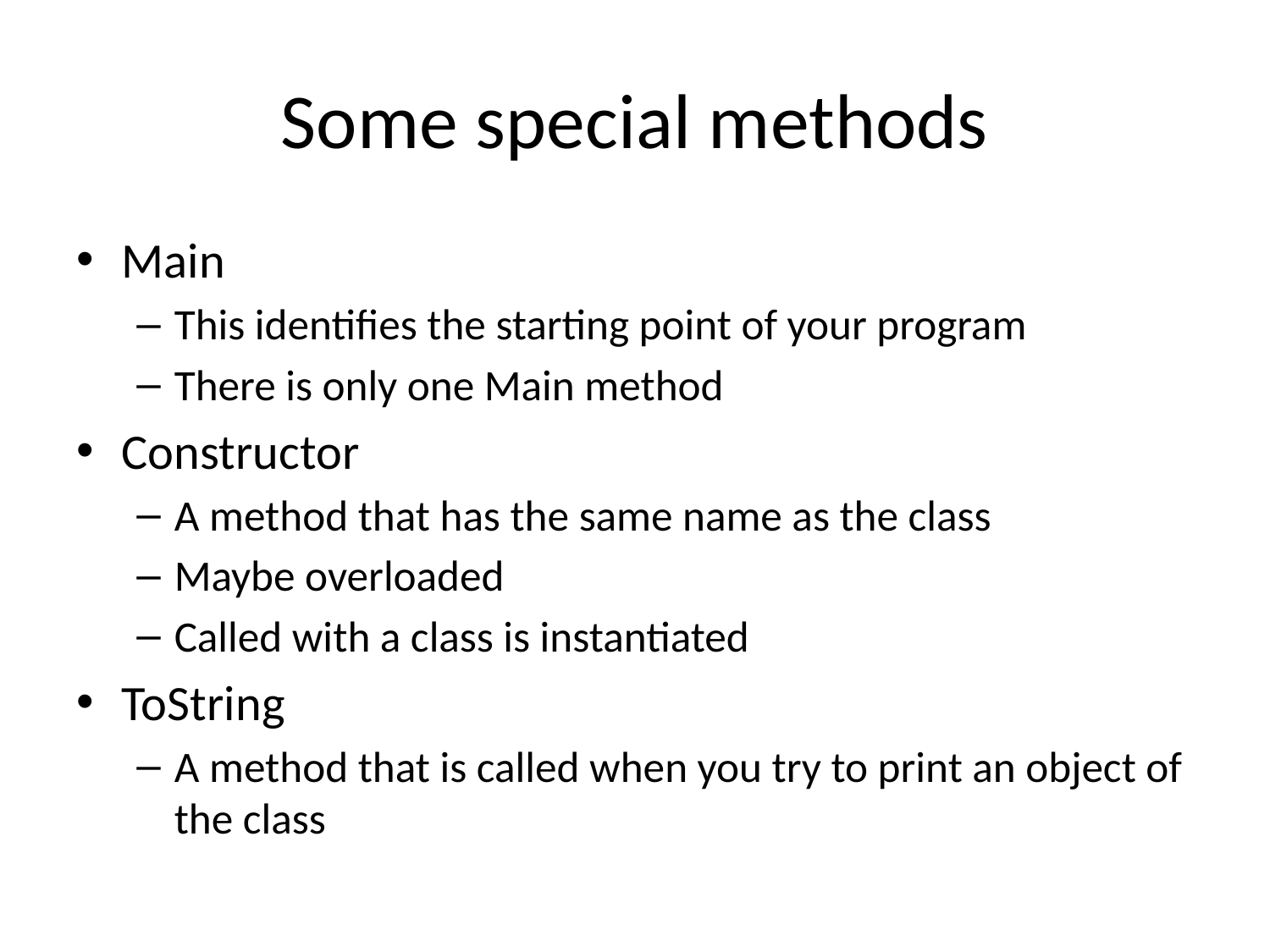

# Some special methods
Main
This identifies the starting point of your program
There is only one Main method
Constructor
A method that has the same name as the class
Maybe overloaded
Called with a class is instantiated
ToString
A method that is called when you try to print an object of the class